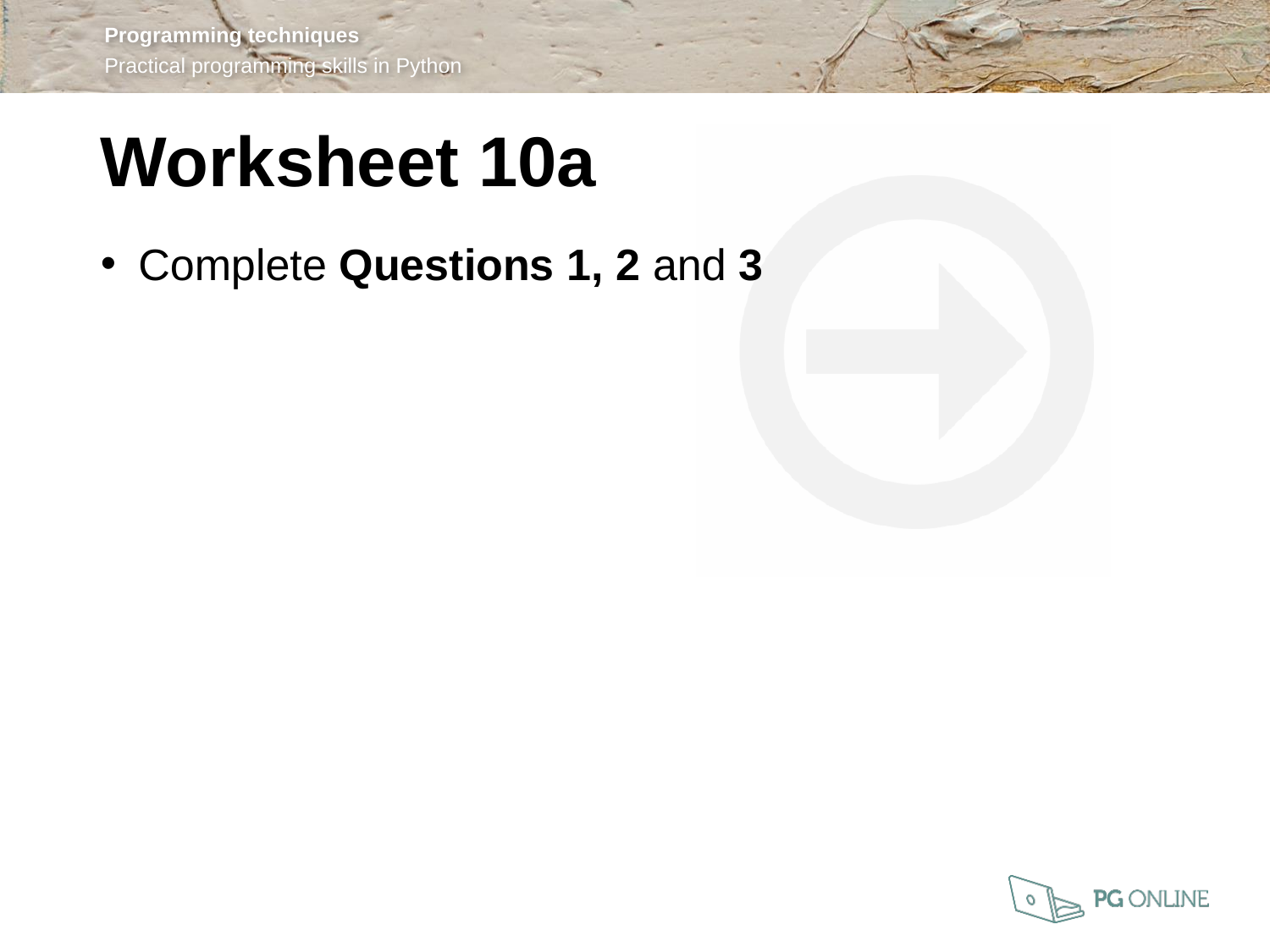

Worksheet 10a
Complete Questions 1, 2 and 3